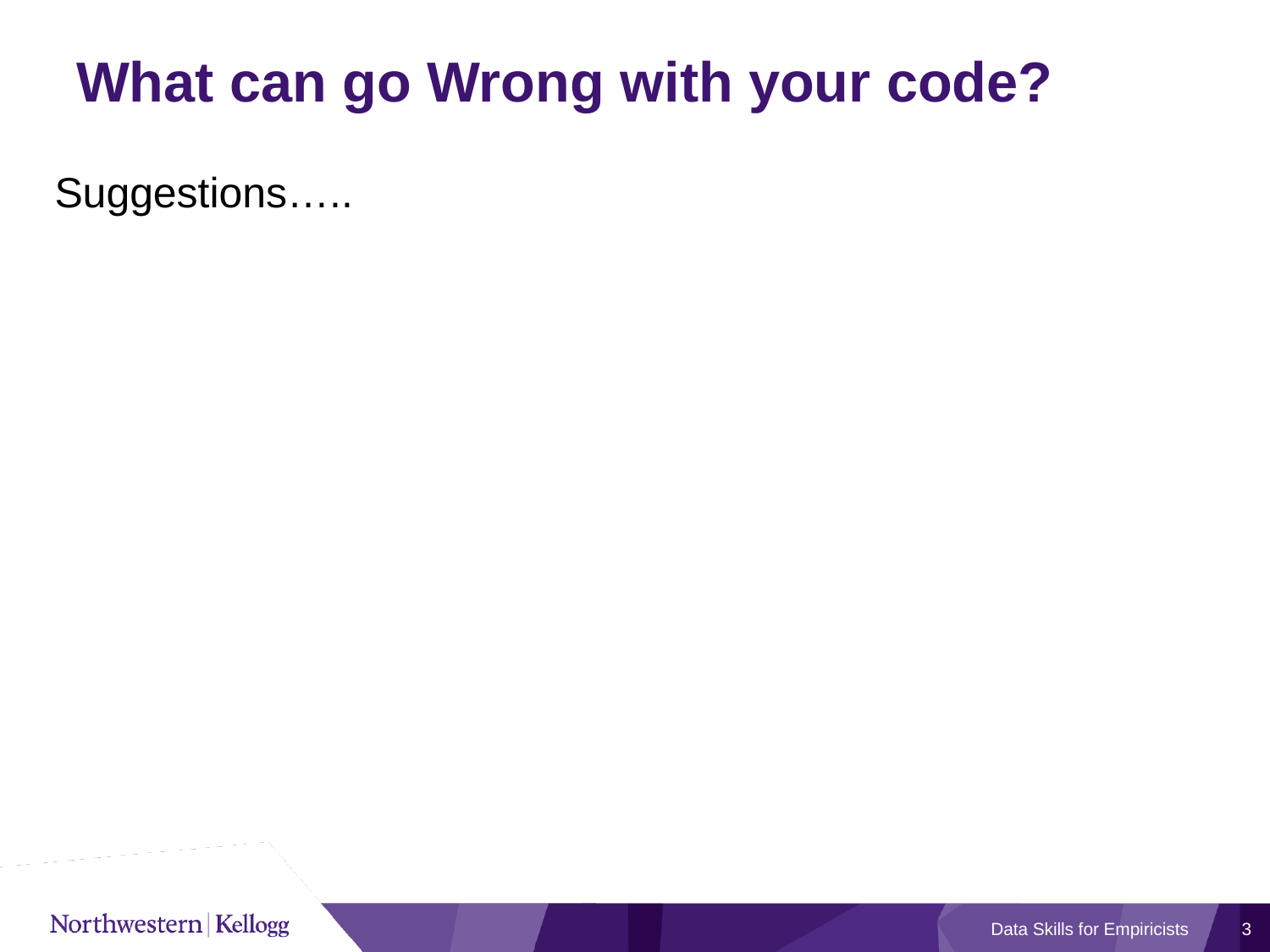

# What can go Wrong with your code?
Suggestions…..

Data Skills for Empiricists
3